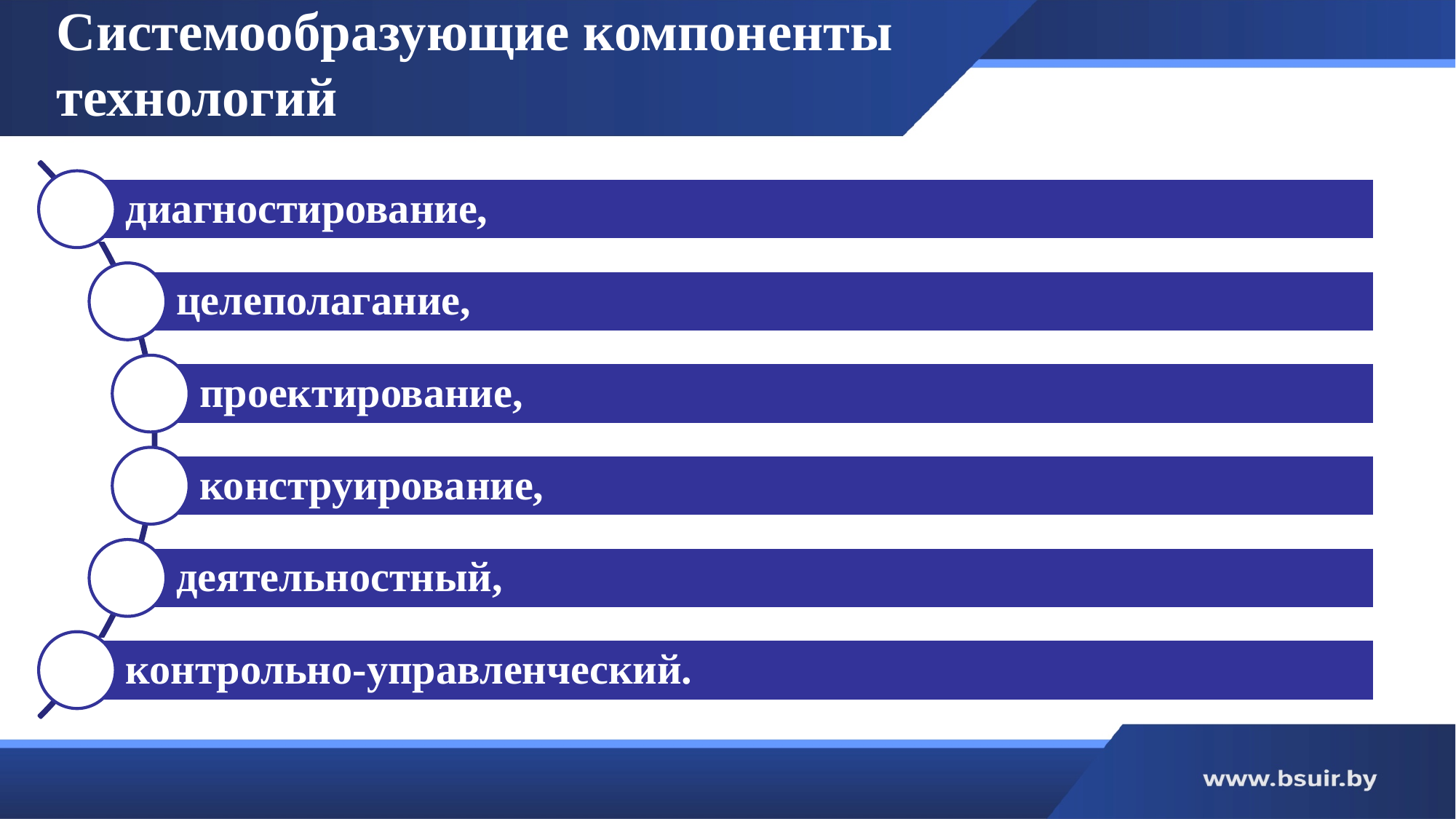

# Системообразующие компоненты технологий
диагностирование,
целеполагание,
проектирование,
конструирование,
деятельностный,
контрольно-управленческий.